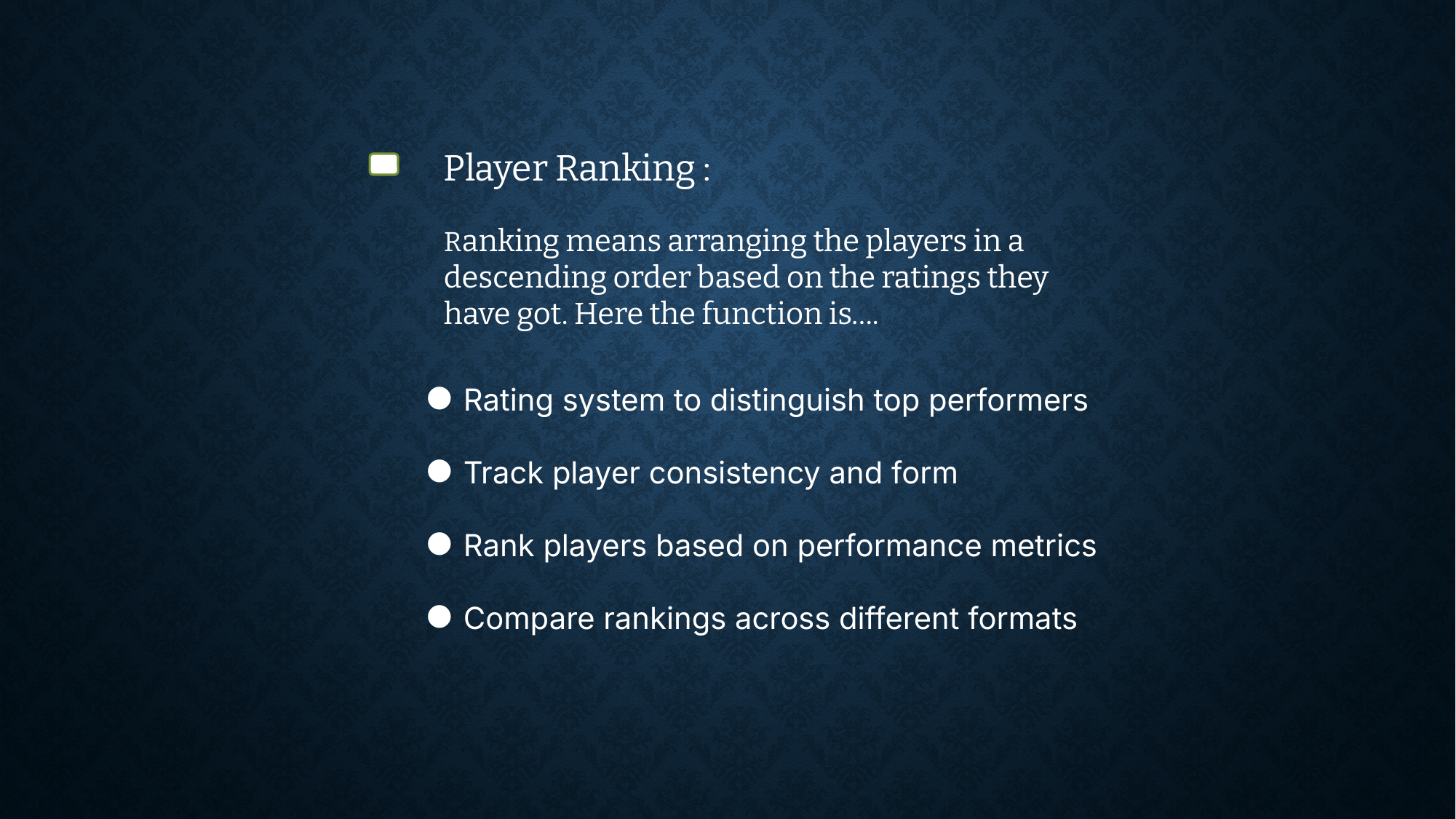

Player Ranking :

Ranking means arranging the players in a descending order based on the ratings they have got. Here the function is….

Rating system to distinguish top performers

Track player consistency and form

Rank players based on performance metrics

Compare rankings across different formats